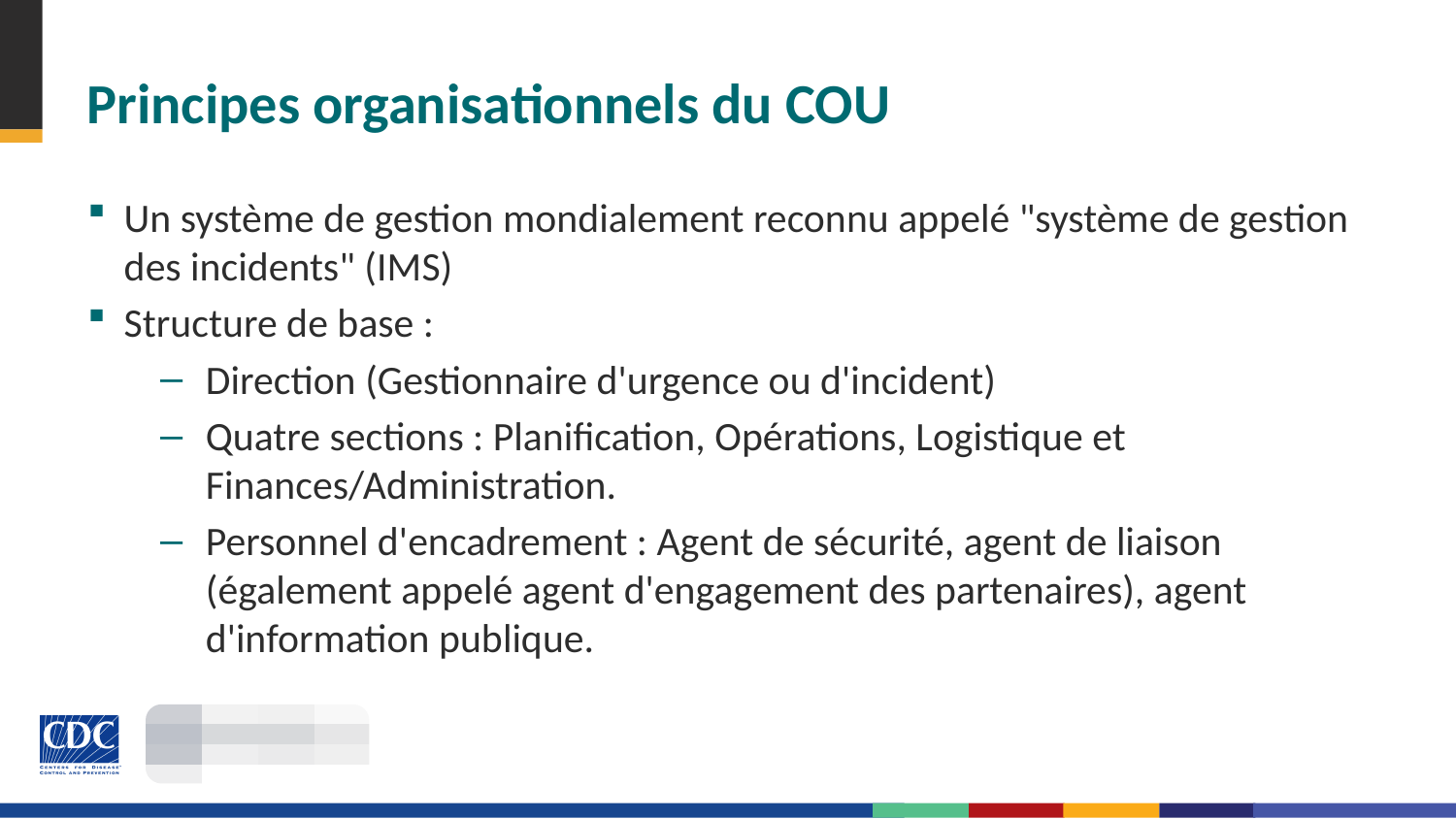

# Principes organisationnels du COU
Un système de gestion mondialement reconnu appelé "système de gestion des incidents" (IMS)
Structure de base :
Direction (Gestionnaire d'urgence ou d'incident)
Quatre sections : Planification, Opérations, Logistique et Finances/Administration.
Personnel d'encadrement : Agent de sécurité, agent de liaison (également appelé agent d'engagement des partenaires), agent d'information publique.